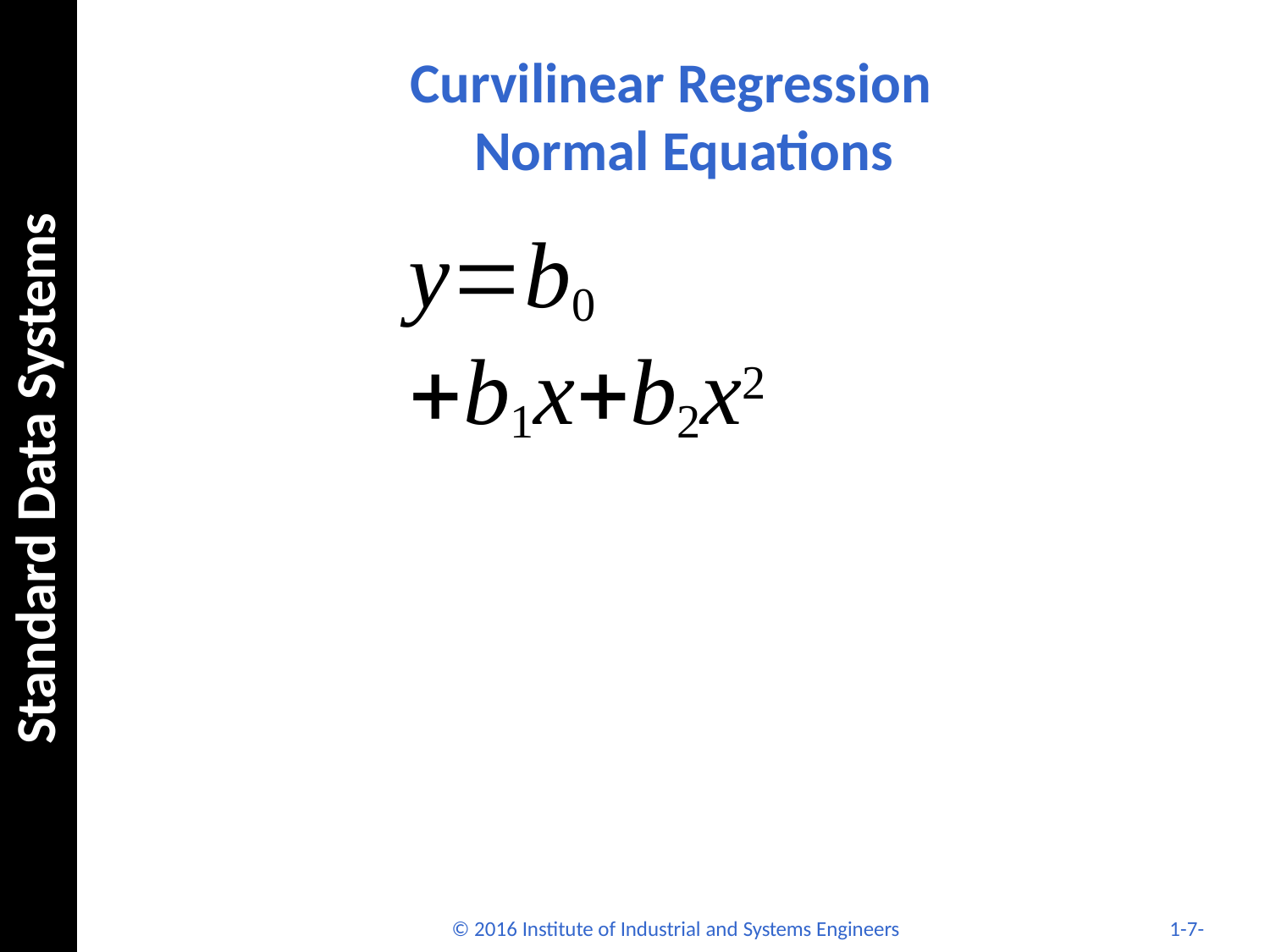

# Curvilinear Regression  Normal Equations
Standard Data Systems
y=b0 +b1x+b2x2
© 2016 Institute of Industrial and Systems Engineers
1-7-